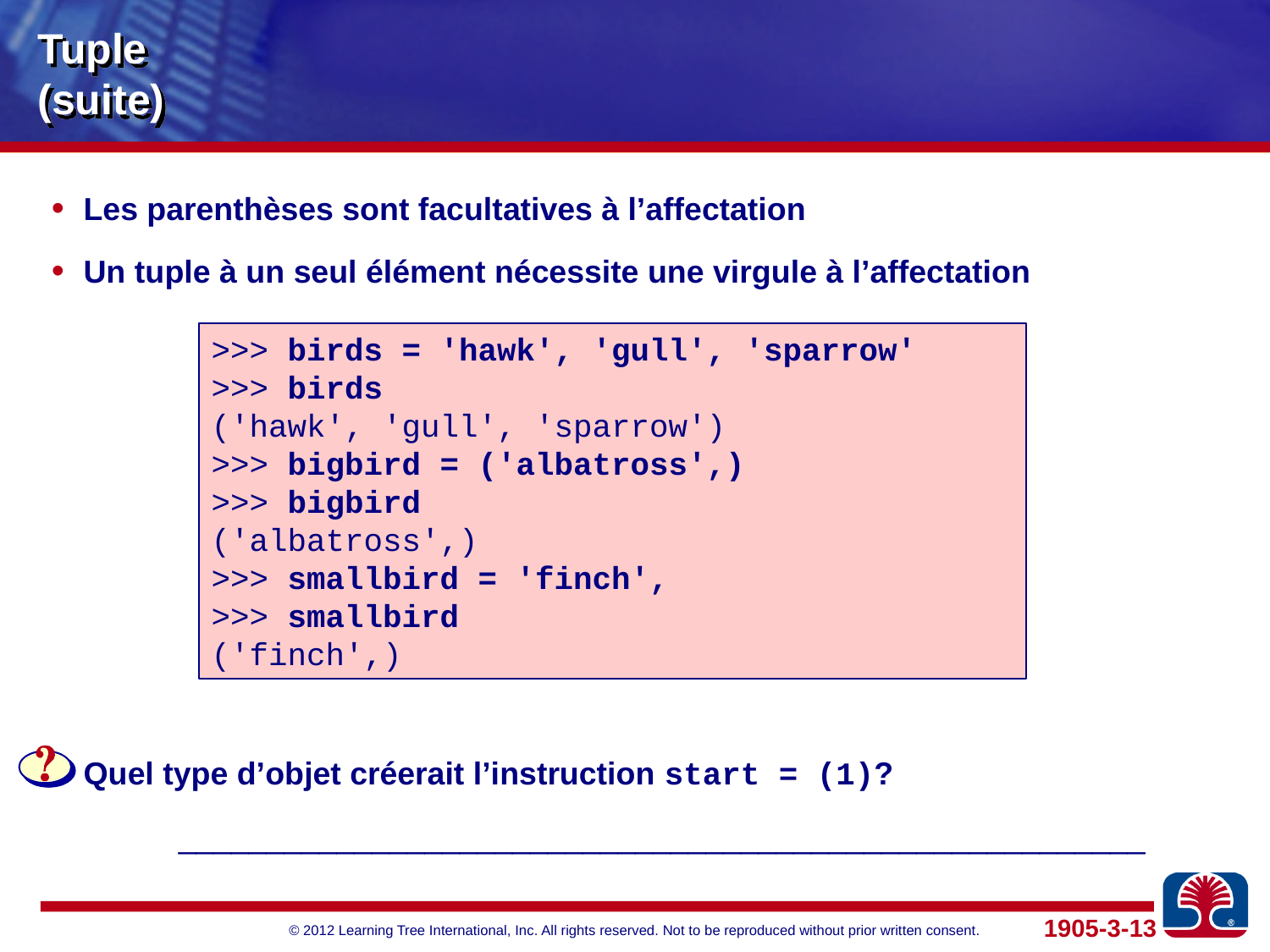

# Tuple (suite)
Les parenthèses sont facultatives à l’affectation
Un tuple à un seul élément nécessite une virgule à l’affectation

Quel type d’objet créerait l’instruction start = (1)?
	_______________________________________________________
>>> birds = 'hawk', 'gull', 'sparrow'
>>> birds
('hawk', 'gull', 'sparrow')
>>> bigbird = ('albatross',)
>>> bigbird
('albatross',)
>>> smallbird = 'finch',
>>> smallbird
('finch',)